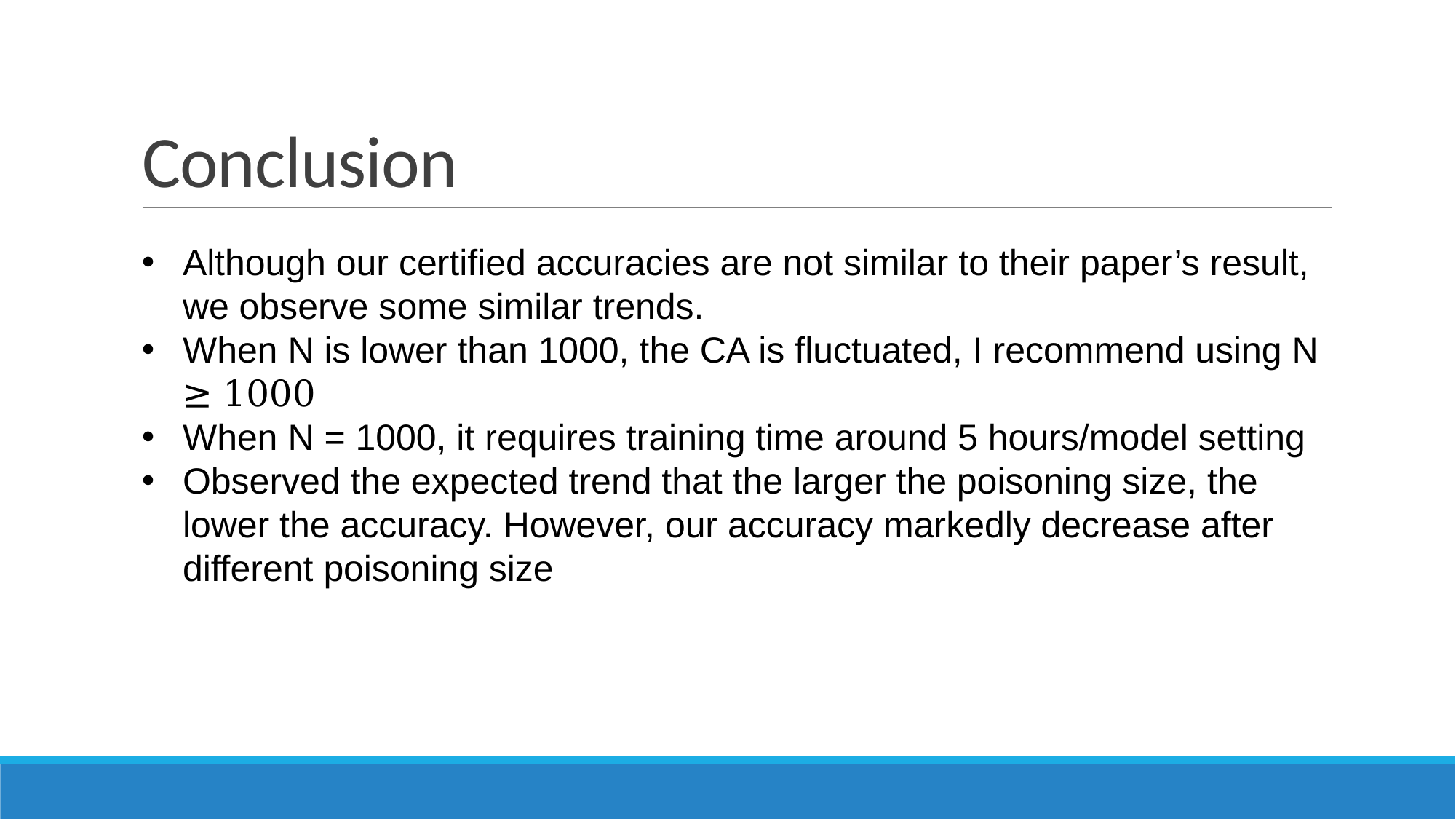

# Conclusion
Although our certified accuracies are not similar to their paper’s result, we observe some similar trends.
When N is lower than 1000, the CA is fluctuated, I recommend using N ≥ 1000
When N = 1000, it requires training time around 5 hours/model setting
Observed the expected trend that the larger the poisoning size, the lower the accuracy. However, our accuracy markedly decrease after different poisoning size